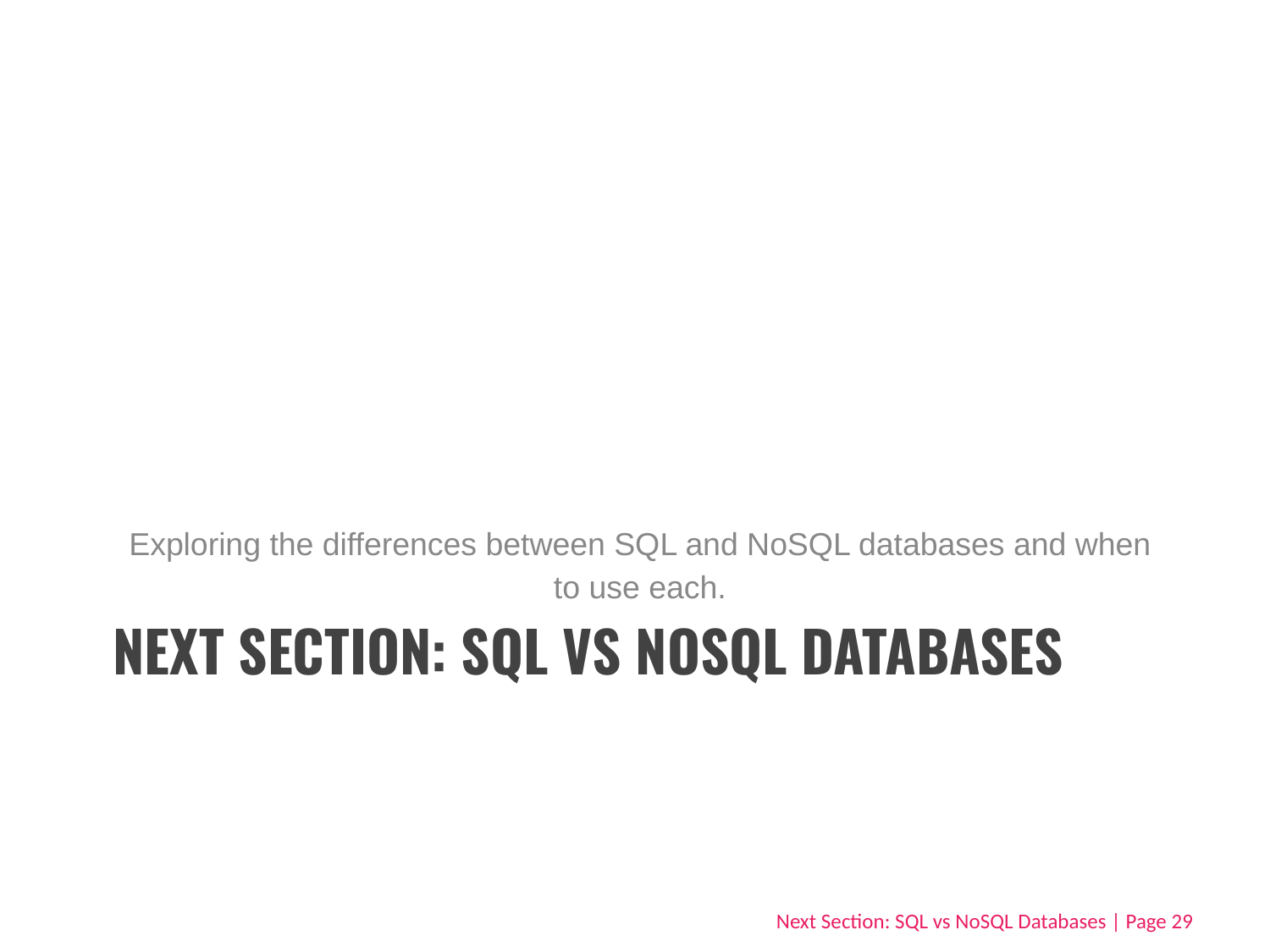

Exploring the differences between SQL and NoSQL databases and when to use each.
# NEXT SECTION: SQL VS NOSQL DATABASES

Next Section: SQL vs NoSQL Databases | Page 29